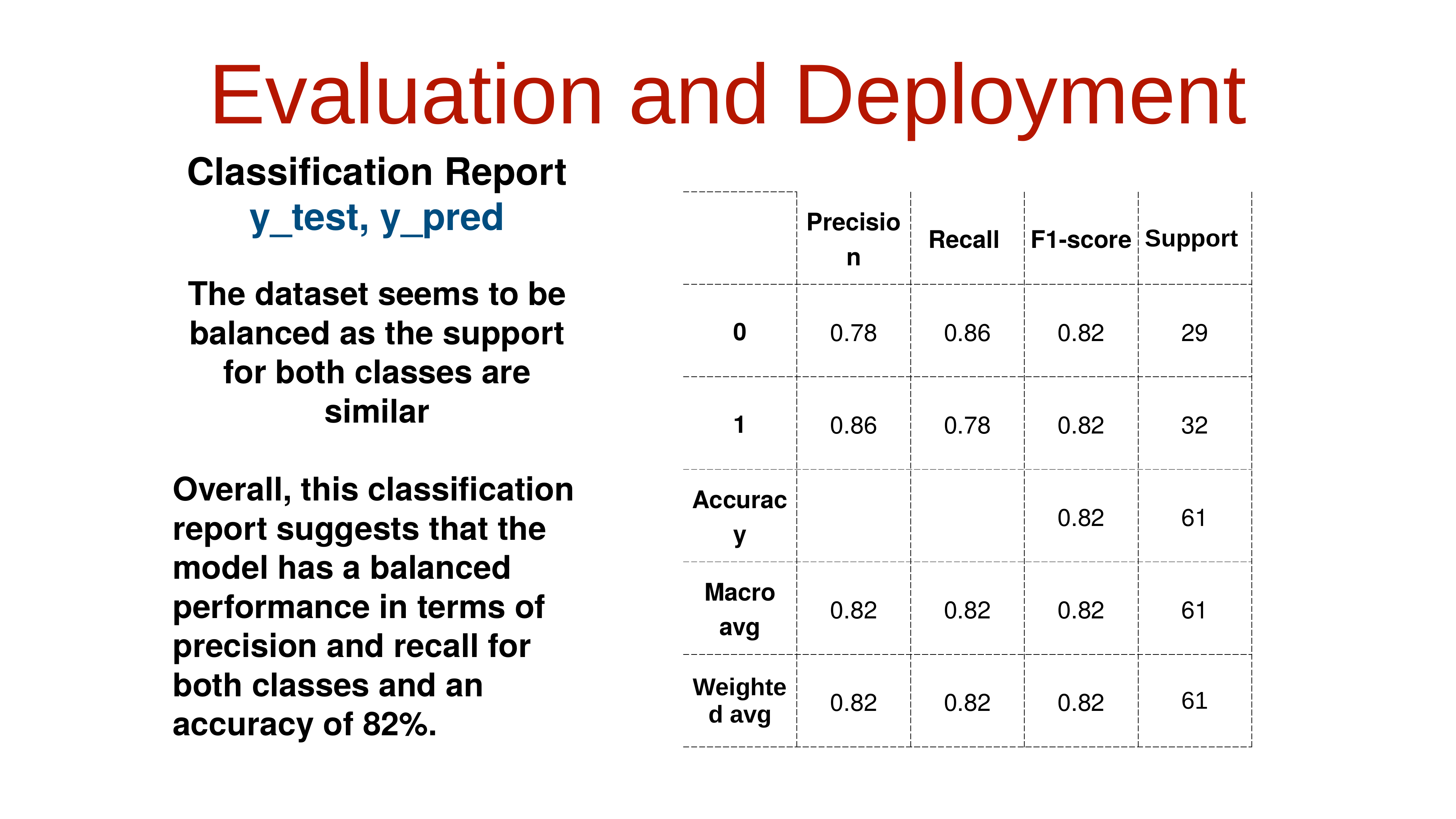

18
# Evaluation and Deployment
Classification Report
y_test, y_pred
|  | Precision | Recall | F1-score | Support |
| --- | --- | --- | --- | --- |
| 0 | 0.78 | 0.86 | 0.82 | 29 |
| 1 | 0.86 | 0.78 | 0.82 | 32 |
| Accuracy |  |  | 0.82 | 61 |
| Macro avg | 0.82 | 0.82 | 0.82 | 61 |
| Weighted avg | 0.82 | 0.82 | 0.82 | 61 |
The dataset seems to be balanced as the support for both classes are similar

Overall, this classification report suggests that the model has a balanced performance in terms of precision and recall for both classes and an accuracy of 82%.